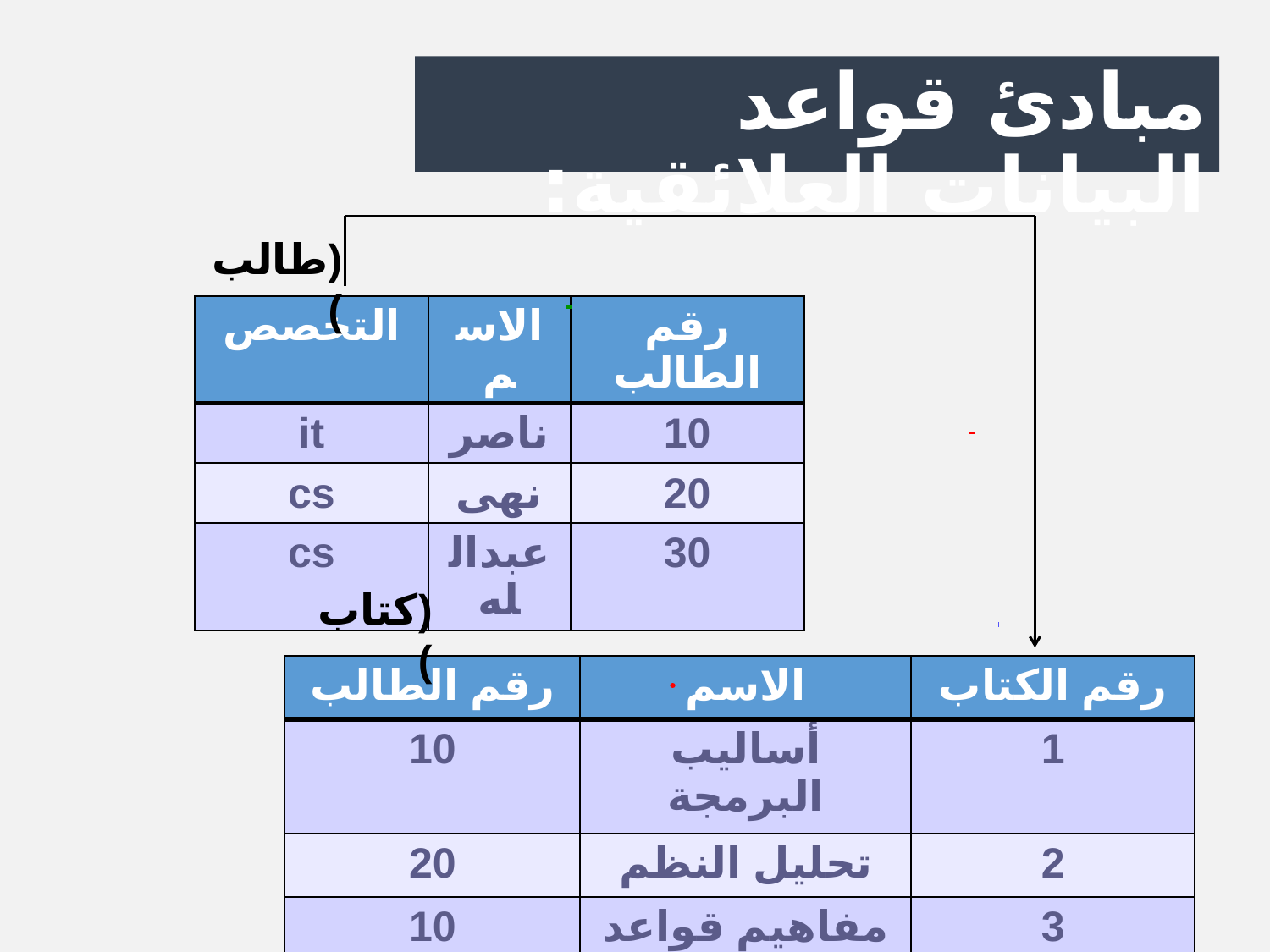

مبادئ قواعد البيانات العلائقية:
(طالب)
| التخصص | الاسم | رقم الطالب |
| --- | --- | --- |
| it | ناصر | 10 |
| cs | نهى | 20 |
| cs | عبدالله | 30 |

(كتاب)

| رقم الطالب | الاسم | رقم الكتاب |
| --- | --- | --- |
| 10 | أساليب البرمجة | 1 |
| 20 | تحليل النظم | 2 |
| 10 | مفاهيم قواعد البيانات | 3 |